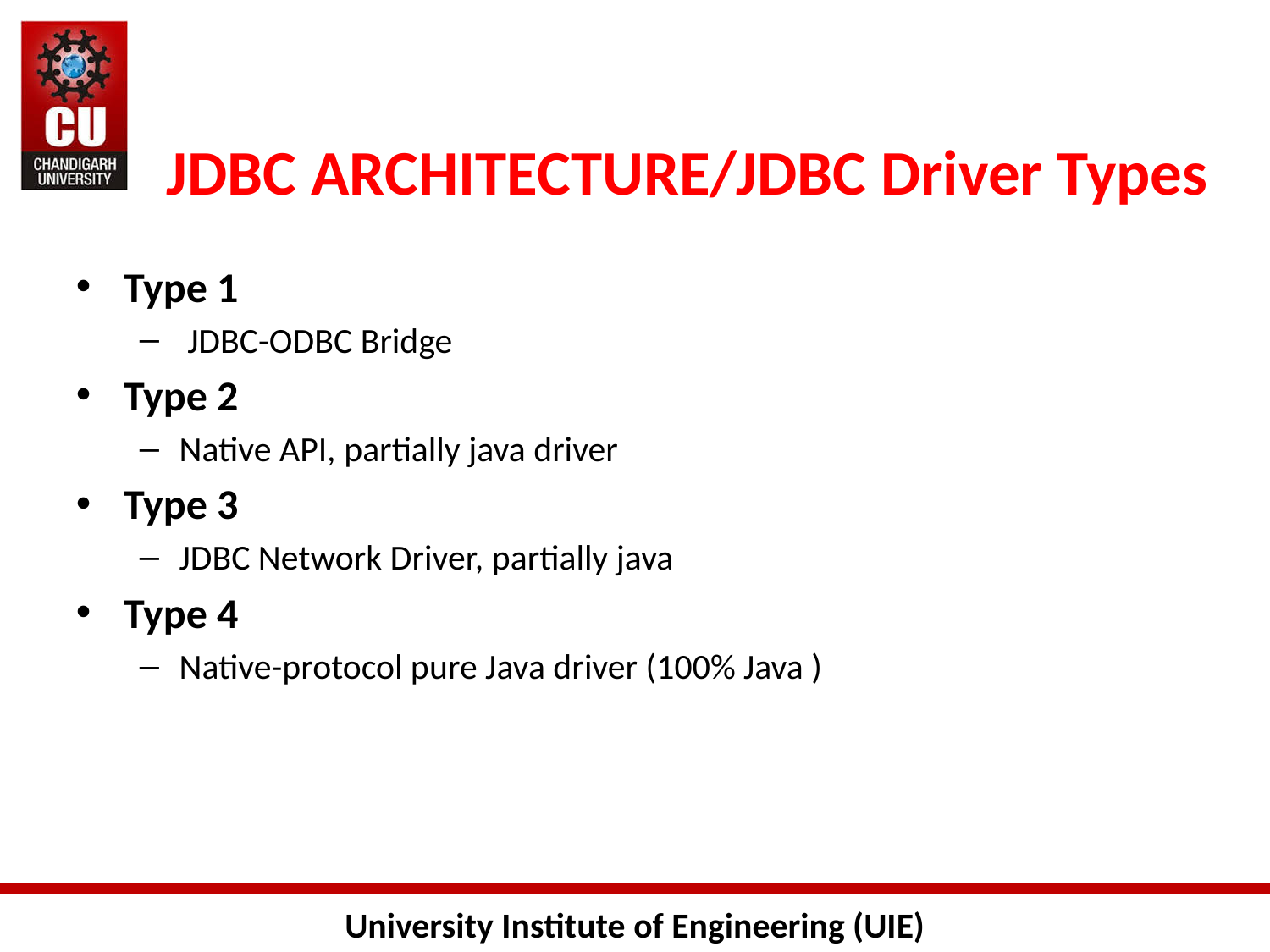

# JDBC ARCHITECTURE/JDBC Driver Types
Type 1
 JDBC-ODBC Bridge
Type 2
Native API, partially java driver
Type 3
JDBC Network Driver, partially java
Type 4
Native-protocol pure Java driver (100% Java )